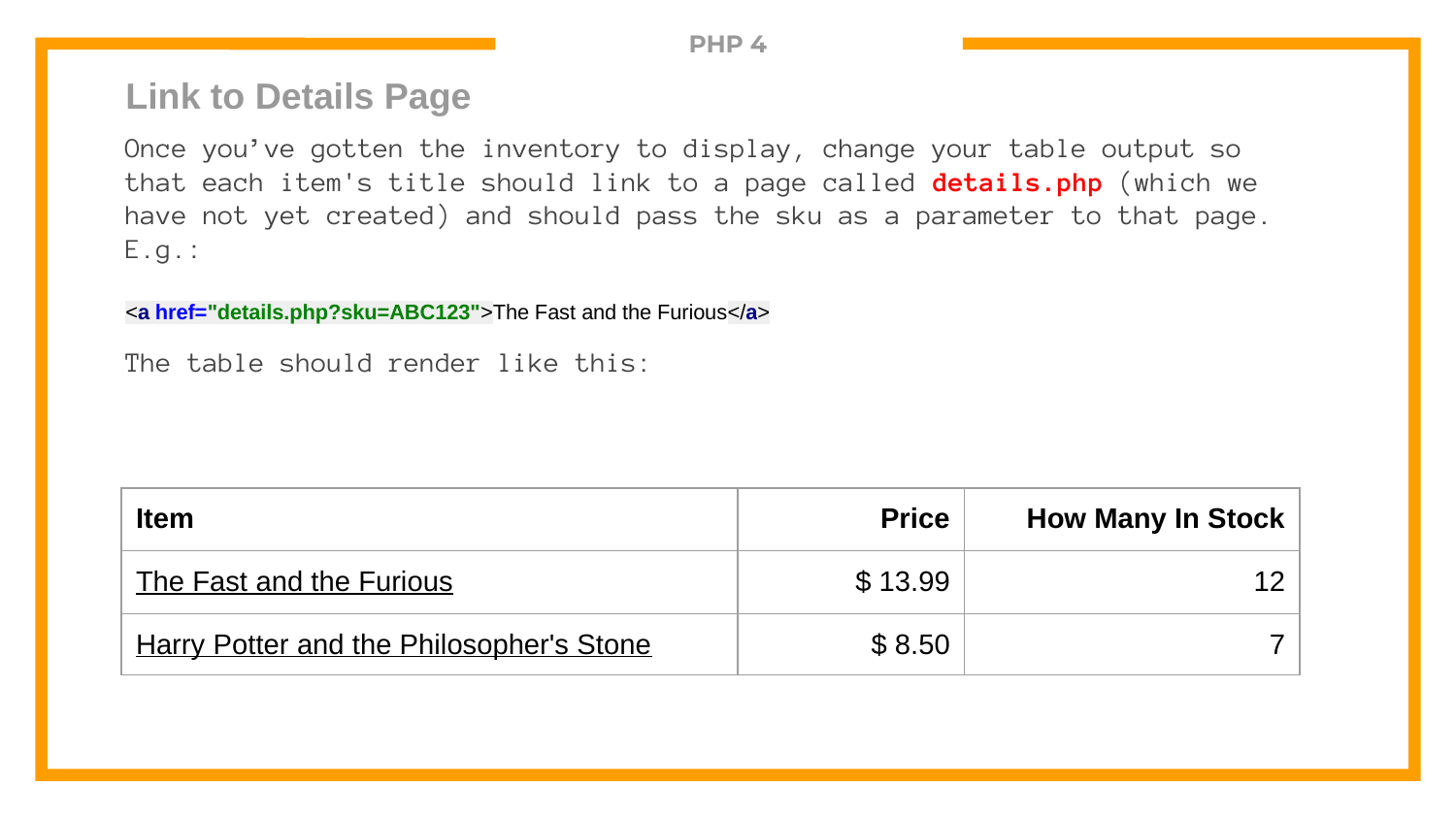

# PHP 4
Link to Details Page
Once you’ve gotten the inventory to display, change your table output so that each item's title should link to a page called details.php (which we have not yet created) and should pass the sku as a parameter to that page. E.g.:
<a href="details.php?sku=ABC123">The Fast and the Furious</a>
The table should render like this:
| Item | Price | How Many In Stock |
| --- | --- | --- |
| The Fast and the Furious | $ 13.99 | 12 |
| Harry Potter and the Philosopher's Stone | $ 8.50 | 7 |